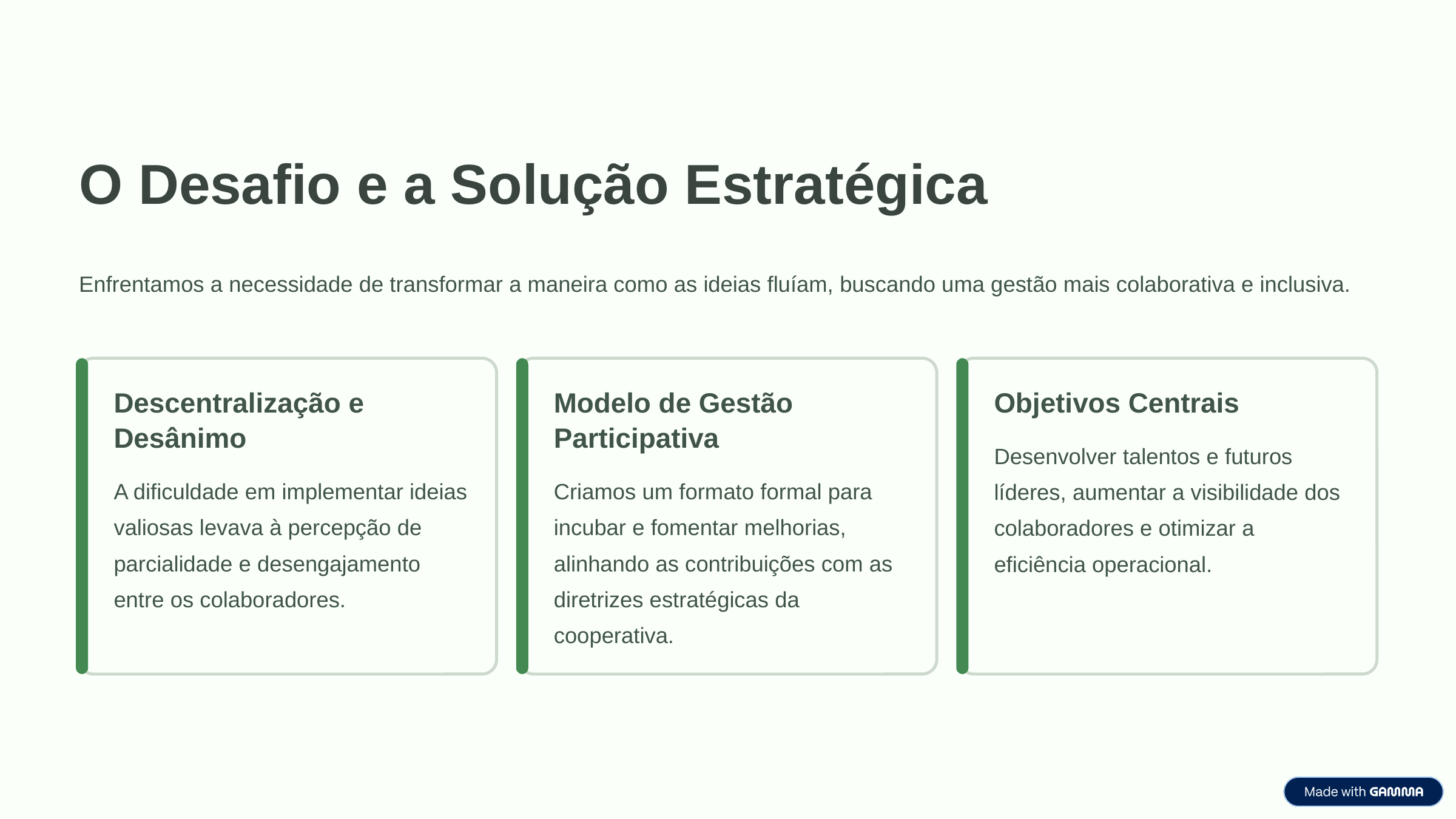

O Desafio e a Solução Estratégica
Enfrentamos a necessidade de transformar a maneira como as ideias fluíam, buscando uma gestão mais colaborativa e inclusiva.

Descentralização e Desânimo
Modelo de Gestão Participativa
Objetivos Centrais
Desenvolver talentos e futuros líderes, aumentar a visibilidade dos colaboradores e otimizar a eficiência operacional.
A dificuldade em implementar ideias valiosas levava à percepção de parcialidade e desengajamento entre os colaboradores.
Criamos um formato formal para incubar e fomentar melhorias, alinhando as contribuições com as diretrizes estratégicas da cooperativa.